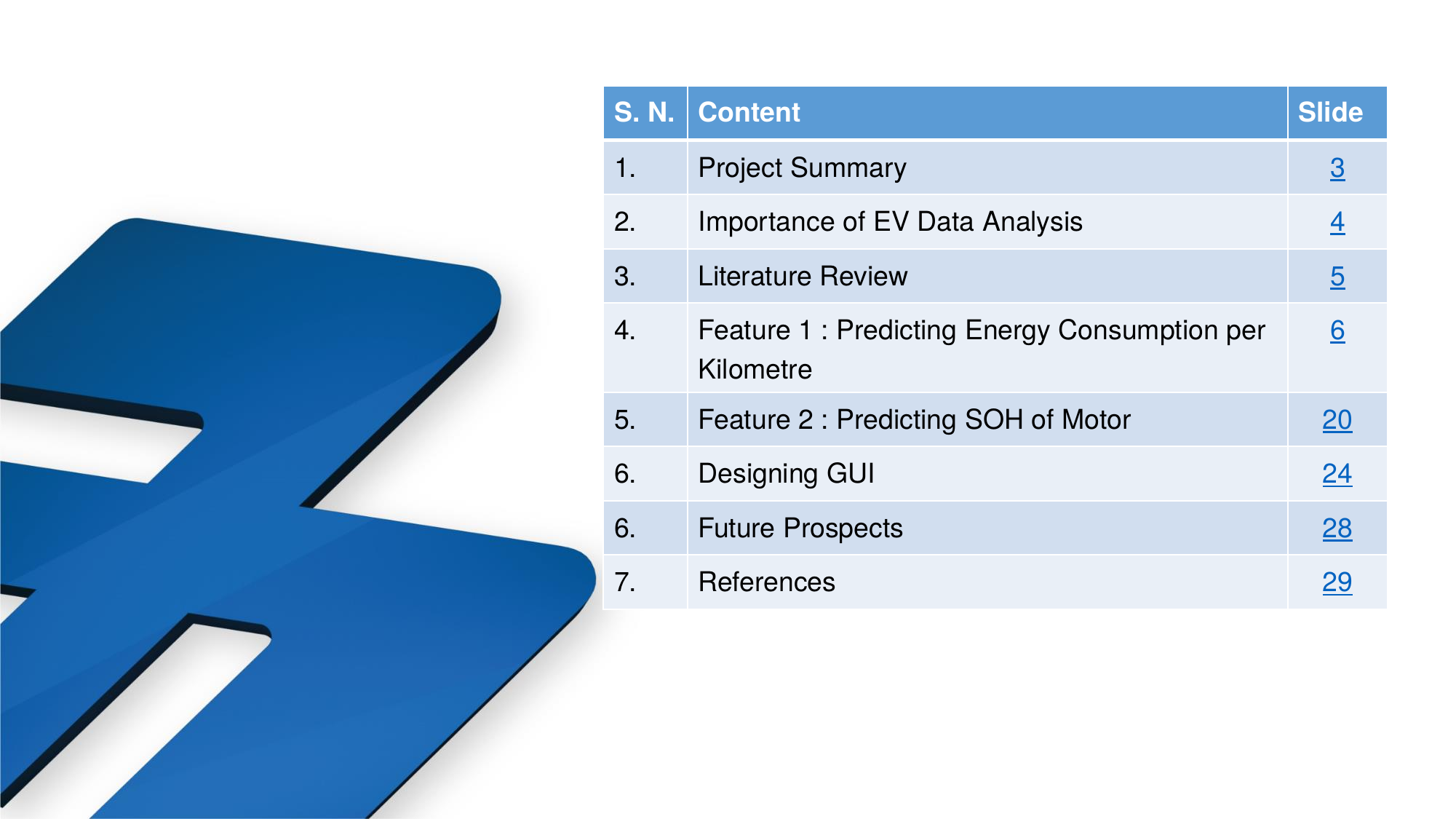

| S. N. | Content | Slide |
| --- | --- | --- |
| 1. | Project Summary | 3 |
| 2. | Importance of EV Data Analysis | 4 |
| 3. | Literature Review | 5 |
| 4. | Feature 1 : Predicting Energy Consumption per Kilometre | 6 |
| 5. | Feature 2 : Predicting SOH of Motor | 20 |
| 6. | Designing GUI | 24 |
| 6. | Future Prospects | 28 |
| 7. | References | 29 |